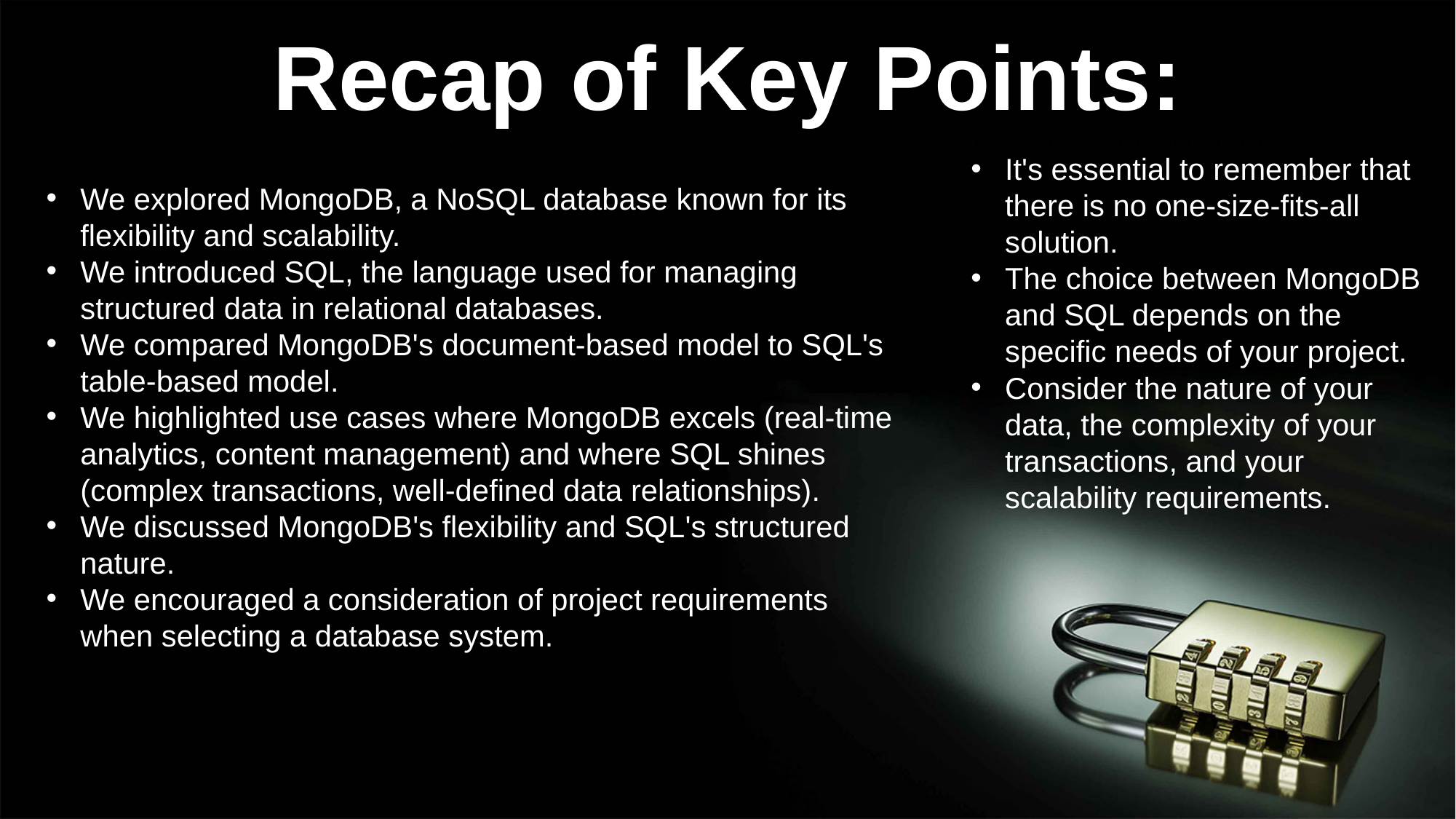

Recap of Key Points:
The Choice Depends on Your Project:
It's essential to remember that there is no one-size-fits-all solution.
The choice between MongoDB and SQL depends on the specific needs of your project.
Consider the nature of your data, the complexity of your transactions, and your scalability requirements.

We explored MongoDB, a NoSQL database known for its flexibility and scalability.
We introduced SQL, the language used for managing structured data in relational databases.
We compared MongoDB's document-based model to SQL's table-based model.
We highlighted use cases where MongoDB excels (real-time analytics, content management) and where SQL shines (complex transactions, well-defined data relationships).
We discussed MongoDB's flexibility and SQL's structured nature.
We encouraged a consideration of project requirements when selecting a database system.